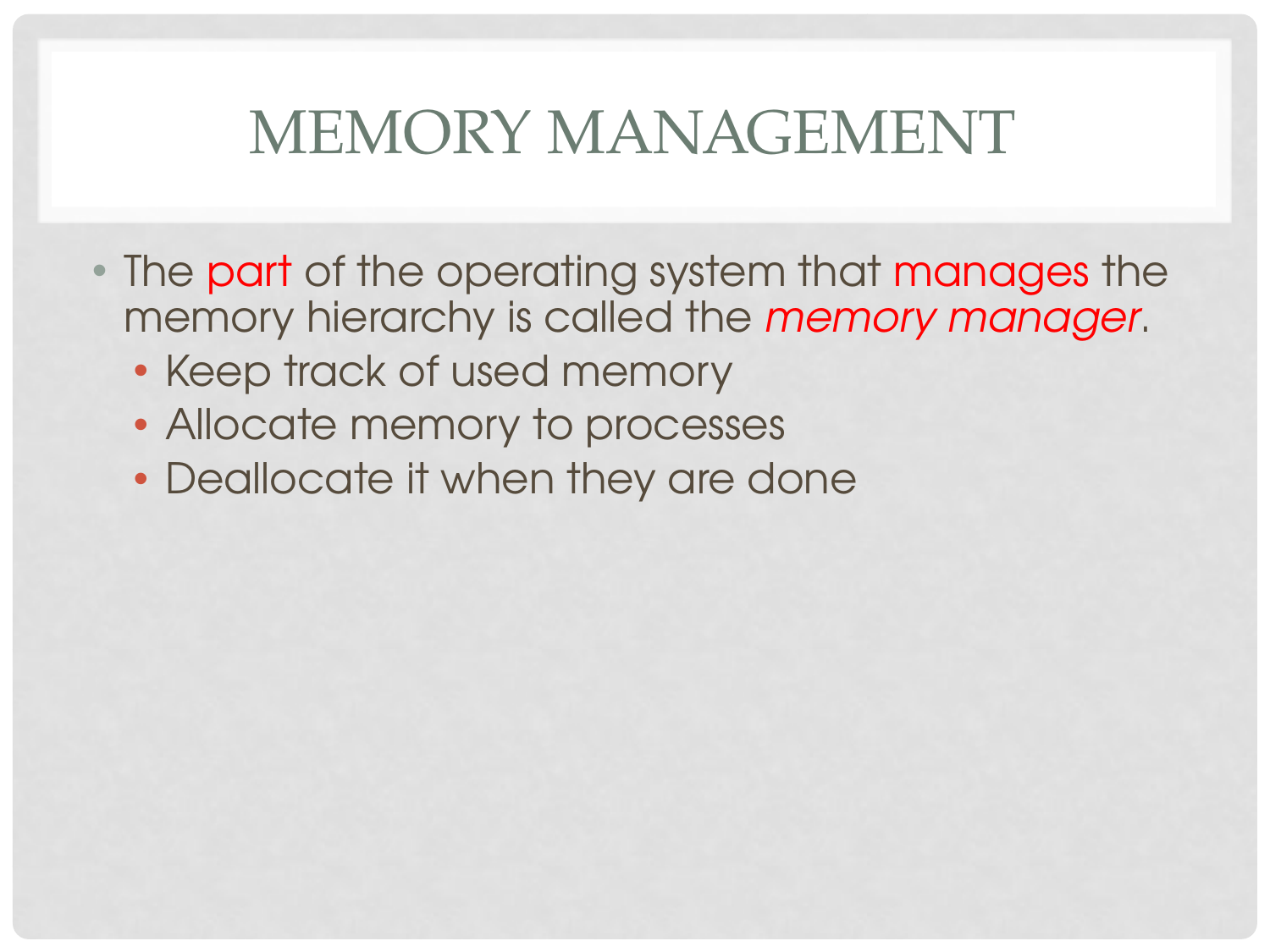

# Memory Management
The part of the operating system that manages the memory hierarchy is called the memory manager.
Keep track of used memory
Allocate memory to processes
Deallocate it when they are done